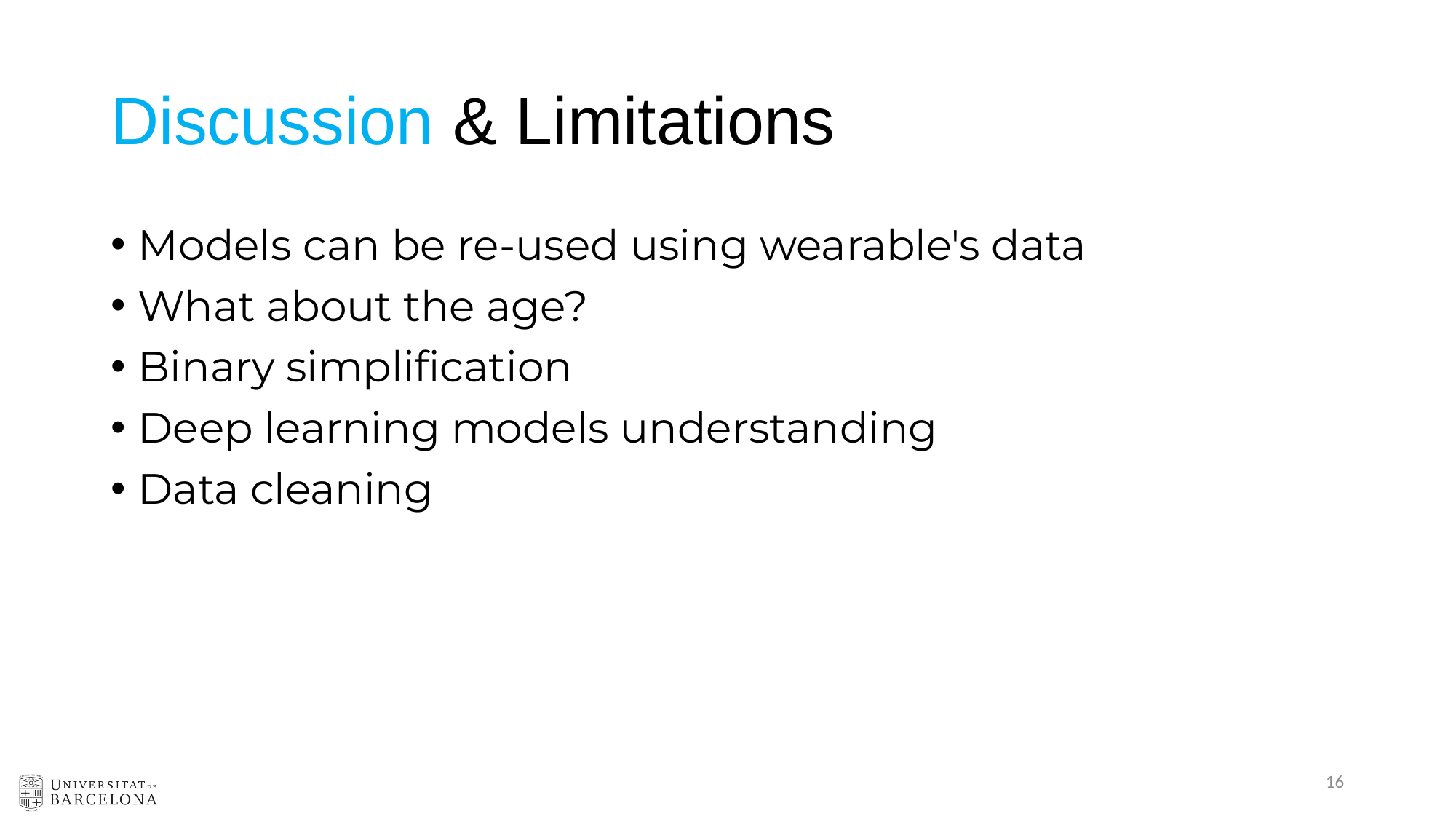

# Discussion & Limitations
Models can be re-used using wearable's data
What about the age?
Binary simplification
Deep learning models understanding
Data cleaning

16